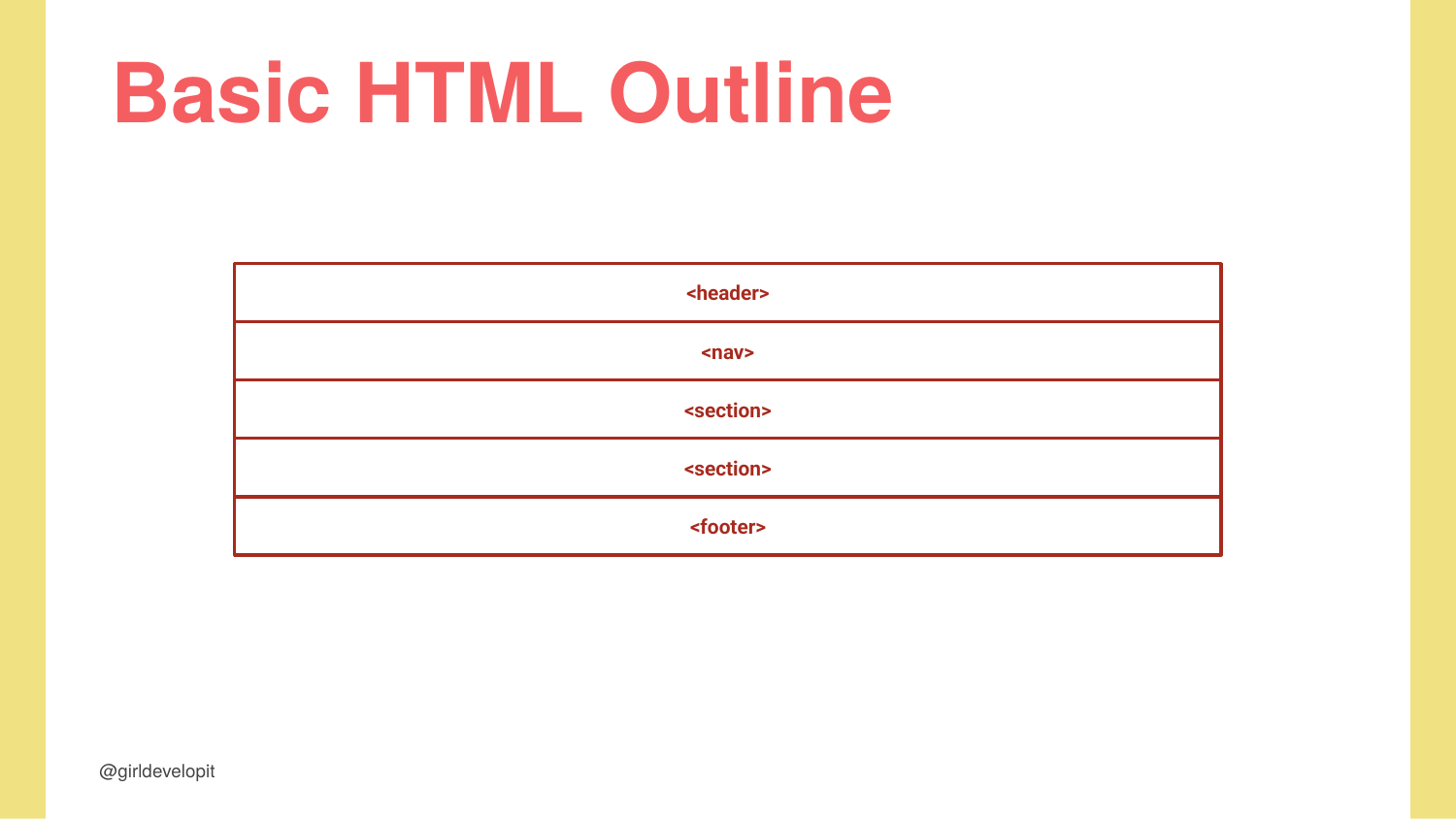

# Basic HTML Outline
<header>
<nav>
<section>
<section>
<footer>